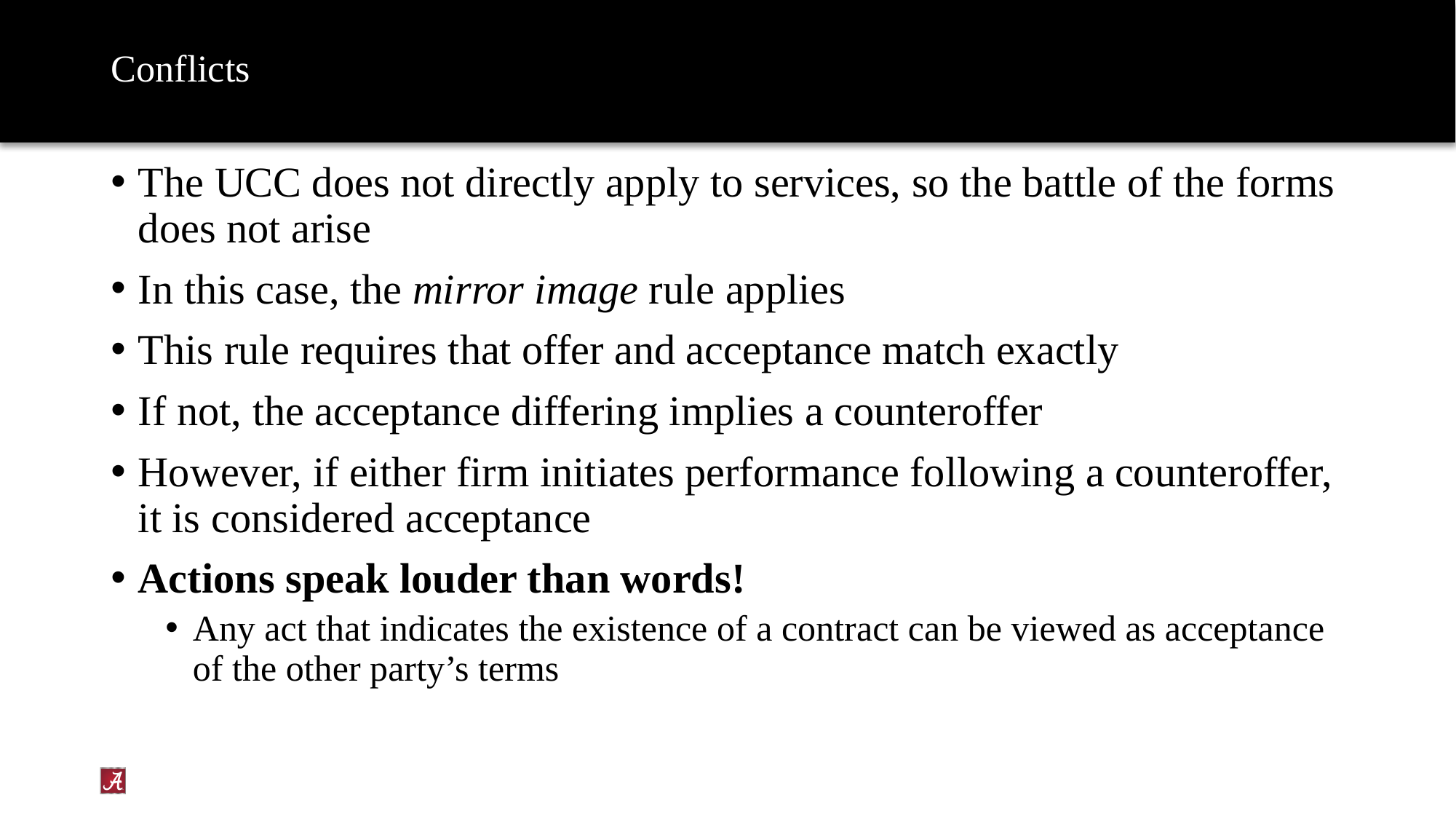

# Conflicts
The UCC does not directly apply to services, so the battle of the forms does not arise
In this case, the mirror image rule applies
This rule requires that offer and acceptance match exactly
If not, the acceptance differing implies a counteroffer
However, if either firm initiates performance following a counteroffer, it is considered acceptance
Actions speak louder than words!
Any act that indicates the existence of a contract can be viewed as acceptance of the other party’s terms